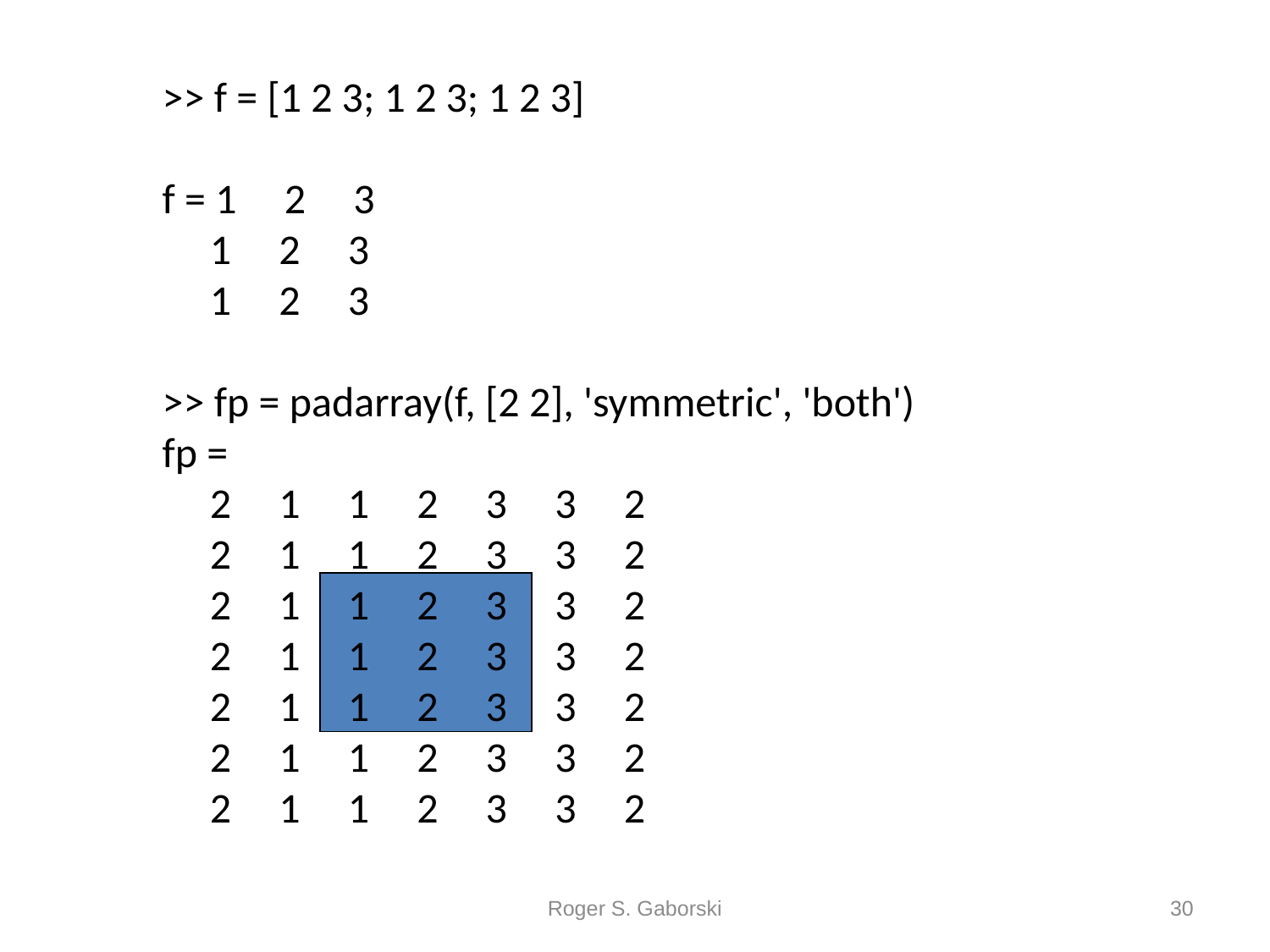

>> f = [1 2 3; 1 2 3; 1 2 3]

f = 1     2     3
     1     2     3
     1     2     3

>> fp = padarray(f, [2 2], 'symmetric', 'both')
fp =
     2     1     1     2     3     3     2
     2     1     1     2     3     3     2
     2     1     1     2     3     3     2
     2     1     1     2     3     3     2
     2     1     1     2     3     3     2
     2     1     1     2     3     3     2
     2     1     1     2     3     3     2

Roger S. Gaborski
30